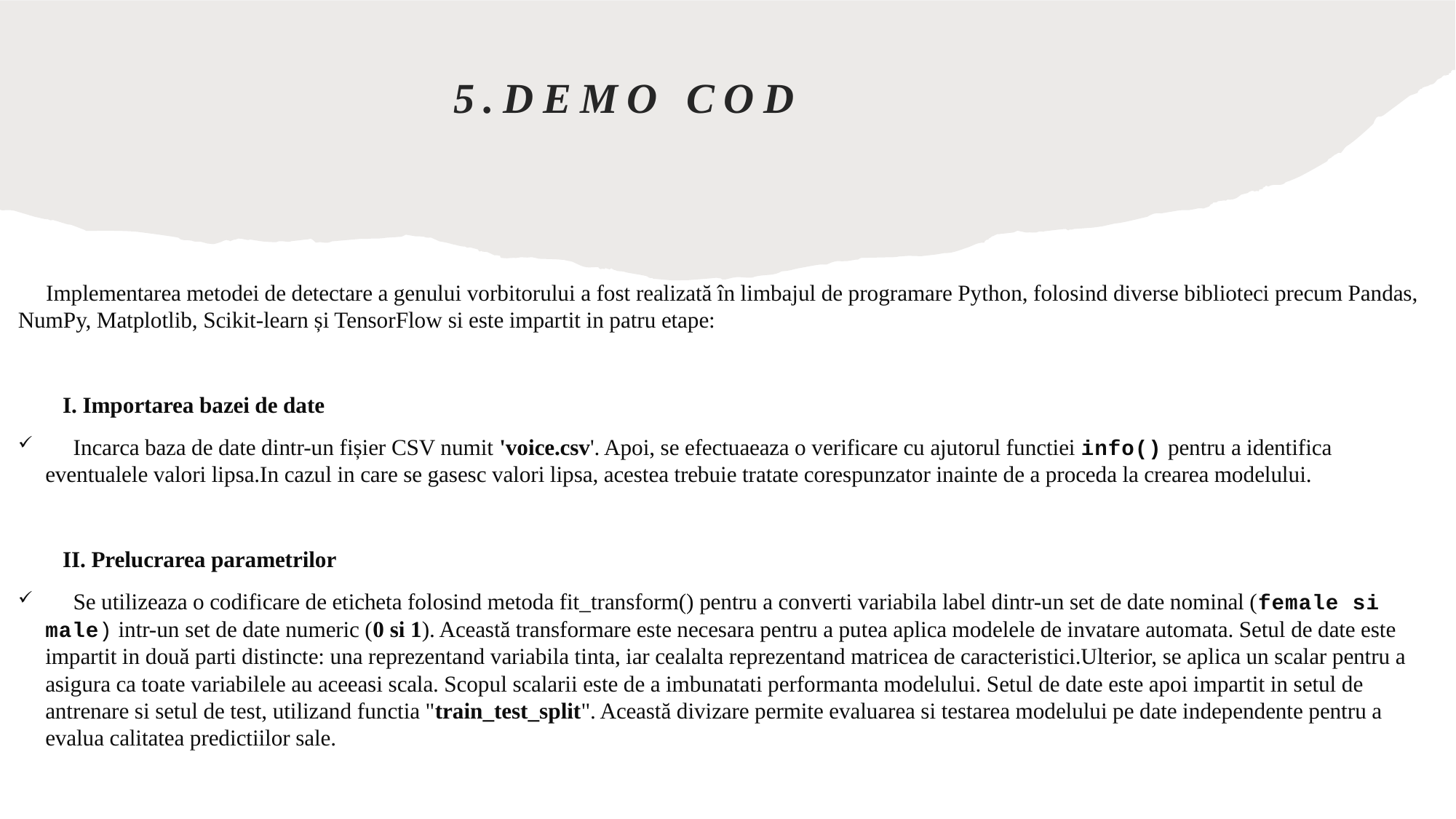

# 5.Demo COD
     Implementarea metodei de detectare a genului vorbitorului a fost realizată în limbajul de programare Python, folosind diverse biblioteci precum Pandas, NumPy, Matplotlib, Scikit-learn și TensorFlow si este impartit in patru etape:

        I. Importarea bazei de date
     Incarca baza de date dintr-un fișier CSV numit 'voice.csv'. Apoi, se efectuaeaza o verificare cu ajutorul functiei info() pentru a identifica eventualele valori lipsa.In cazul in care se gasesc valori lipsa, acestea trebuie tratate corespunzator inainte de a proceda la crearea modelului.

        II. Prelucrarea parametrilor
     Se utilizeaza o codificare de eticheta folosind metoda fit_transform() pentru a converti variabila label dintr-un set de date nominal (female si male) intr-un set de date numeric (0 si 1). Această transformare este necesara pentru a putea aplica modelele de invatare automata. Setul de date este impartit in două parti distincte: una reprezentand variabila tinta, iar cealalta reprezentand matricea de caracteristici.Ulterior, se aplica un scalar pentru a asigura ca toate variabilele au aceeasi scala. Scopul scalarii este de a imbunatati performanta modelului. Setul de date este apoi impartit in setul de antrenare si setul de test, utilizand functia "train_test_split". Această divizare permite evaluarea si testarea modelului pe date independente pentru a evalua calitatea predictiilor sale.